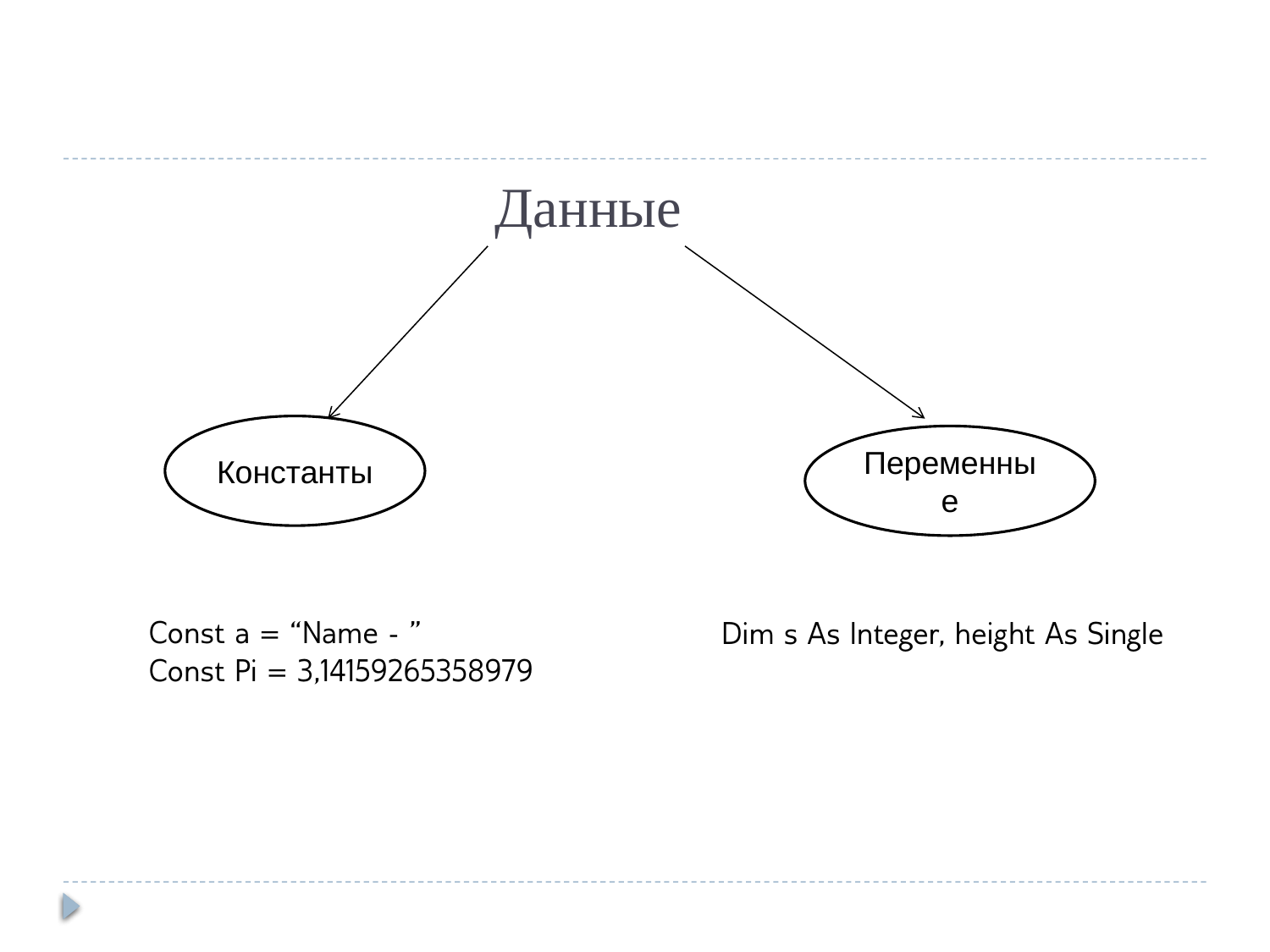

# Данные
Константы
Переменные
Const a = “Name - ”
Const Pi = 3,14159265358979
Dim s As Integer, height As Single